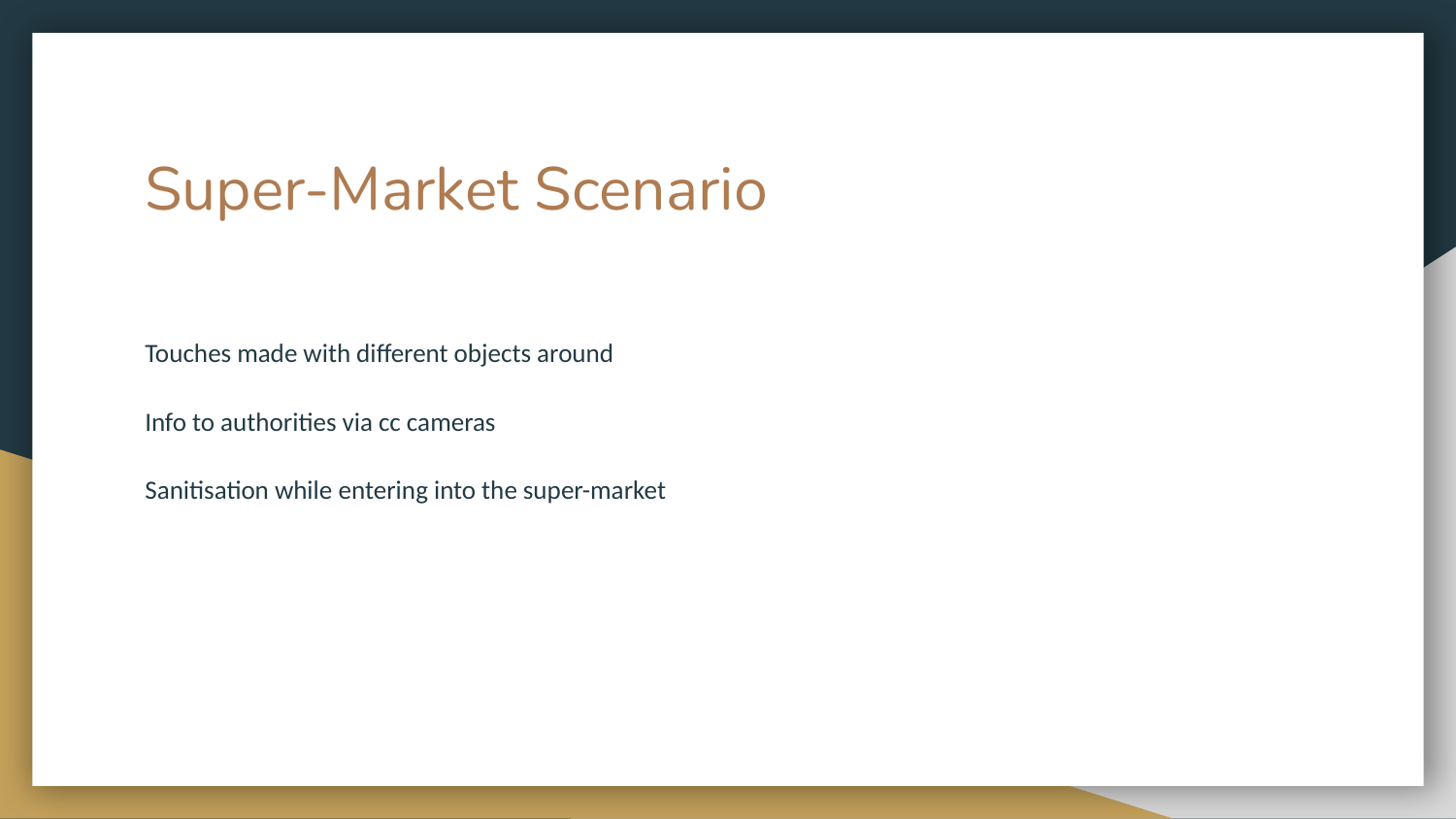

# Super-Market Scenario
Touches made with different objects around
Info to authorities via cc cameras
Sanitisation while entering into the super-market